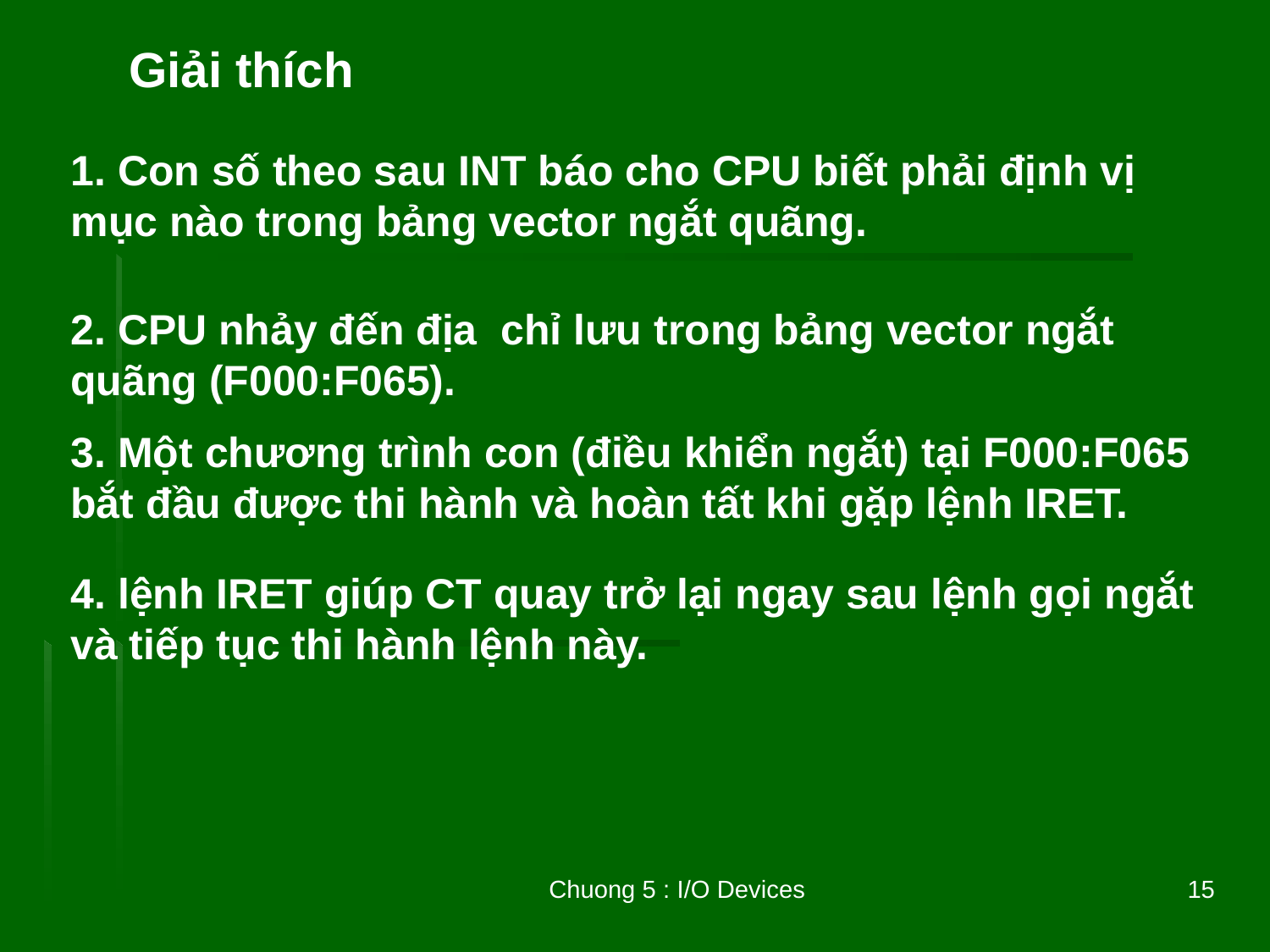

Giải thích
1. Con số theo sau INT báo cho CPU biết phải định vị mục nào trong bảng vector ngắt quãng.
2. CPU nhảy đến địa  chỉ lưu trong bảng vector ngắt quãng (F000:F065).
3. Một chương trình con (điều khiển ngắt) tại F000:F065 bắt đầu được thi hành và hoàn tất khi gặp lệnh IRET.
4. lệnh IRET giúp CT quay trở lại ngay sau lệnh gọi ngắt và tiếp tục thi hành lệnh này.
Chuong 5 : I/O Devices
15